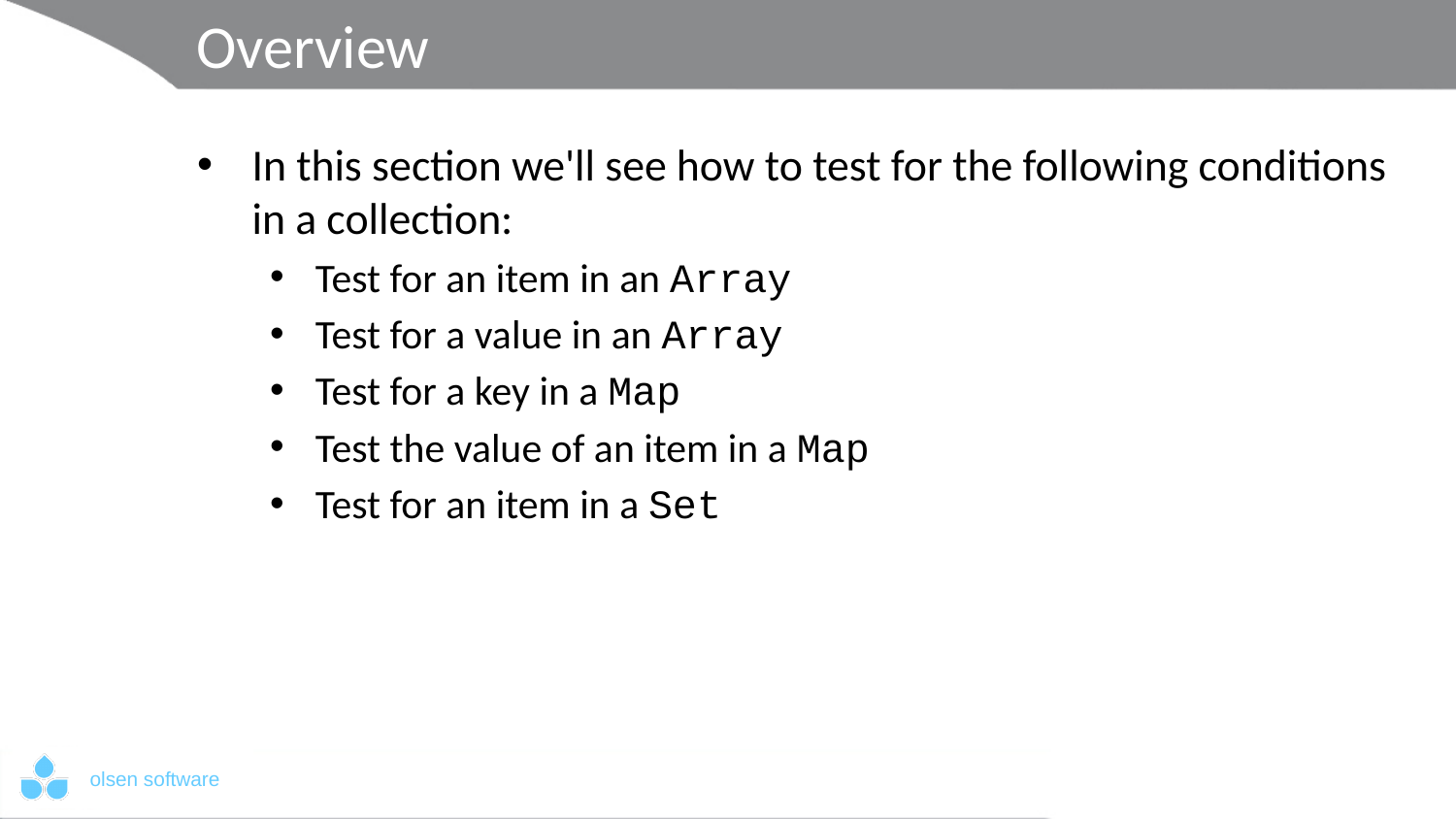

# Overview
In this section we'll see how to test for the following conditions in a collection:
Test for an item in an Array
Test for a value in an Array
Test for a key in a Map
Test the value of an item in a Map
Test for an item in a Set